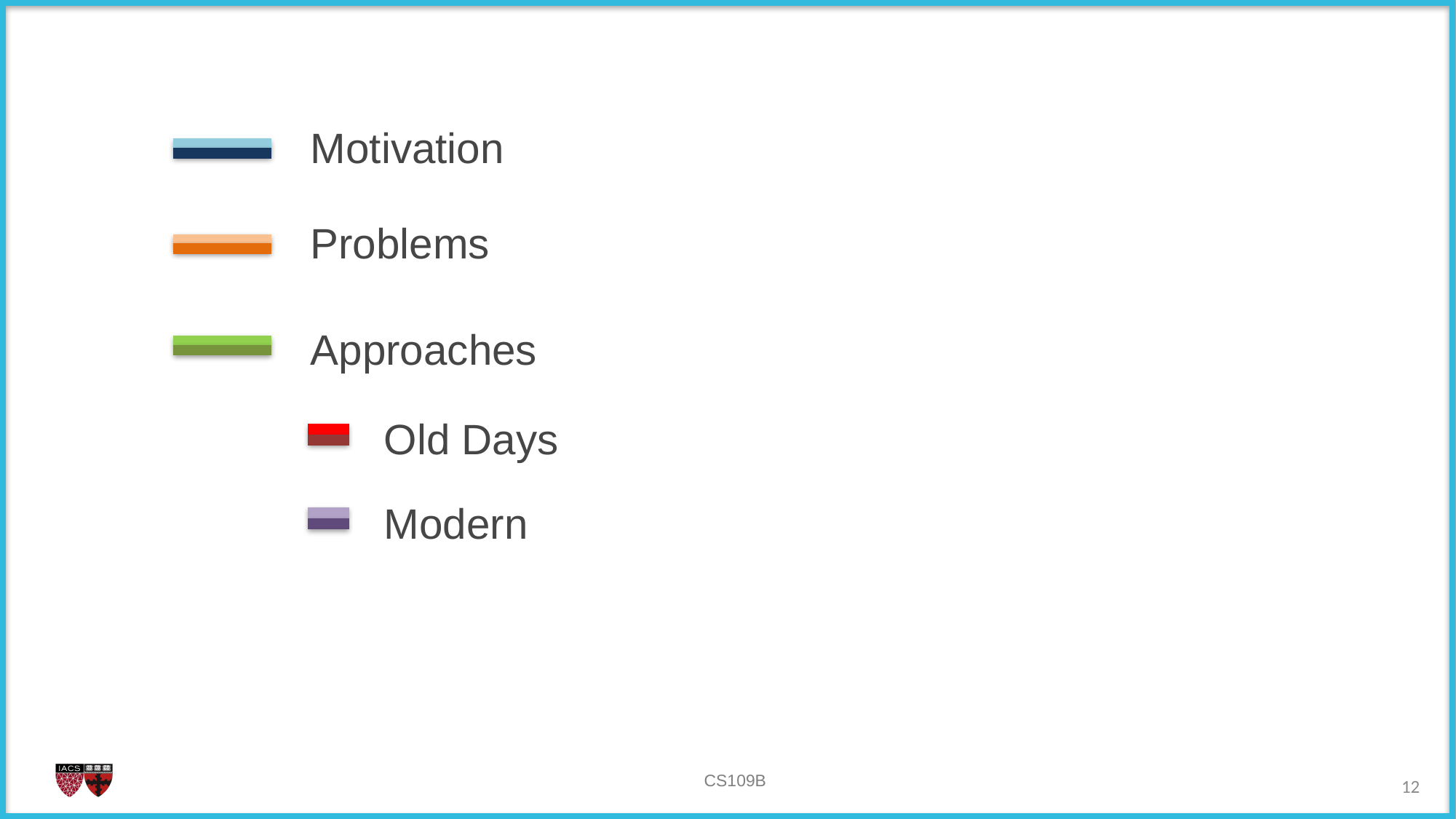

Motivation
Problems
Approaches
Old Days
Modern
12